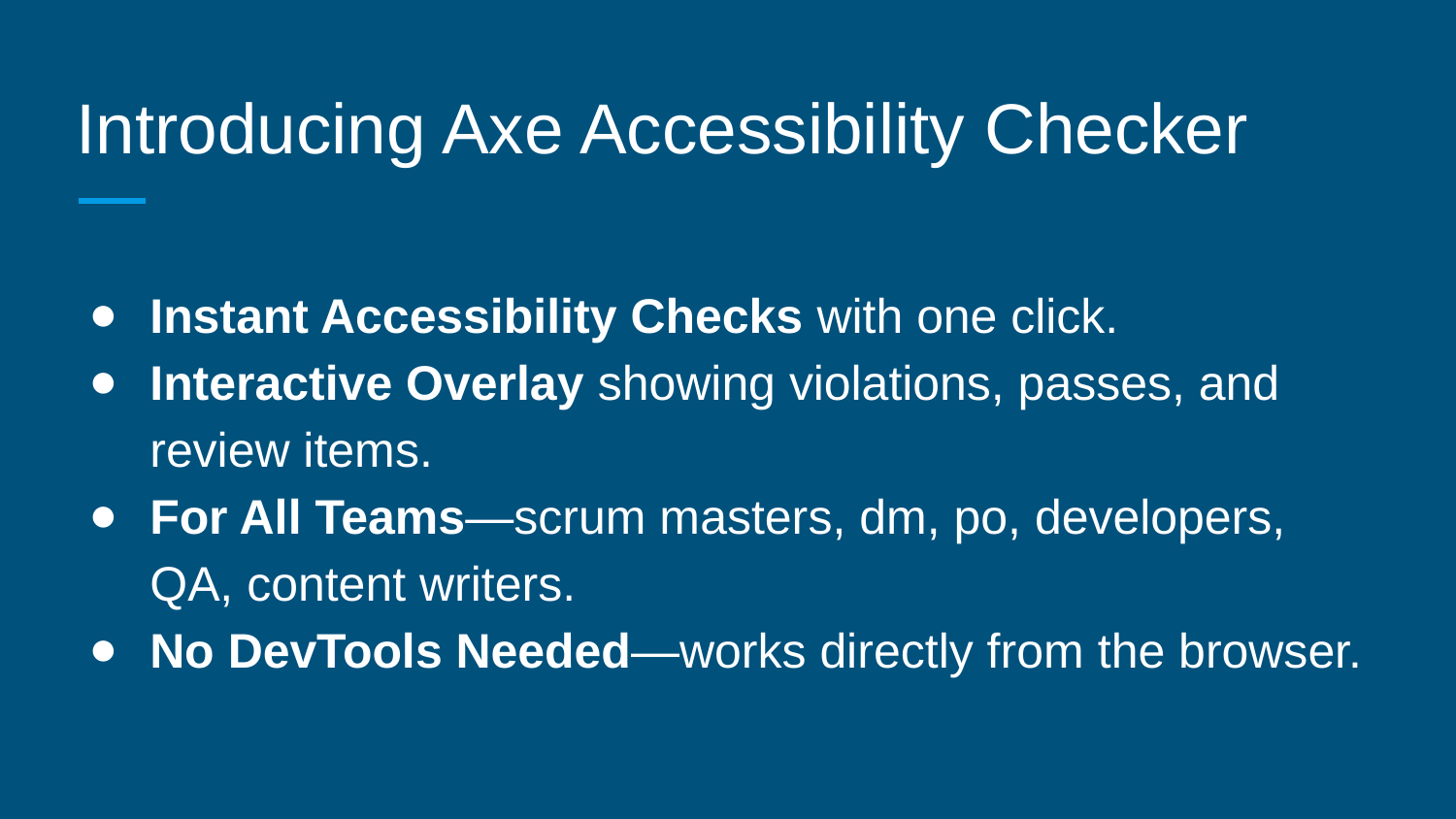

# Introducing Axe Accessibility Checker

Instant Accessibility Checks with one click.
Interactive Overlay showing violations, passes, and review items.
For All Teams—scrum masters, dm, po, developers, QA, content writers.
No DevTools Needed—works directly from the browser.